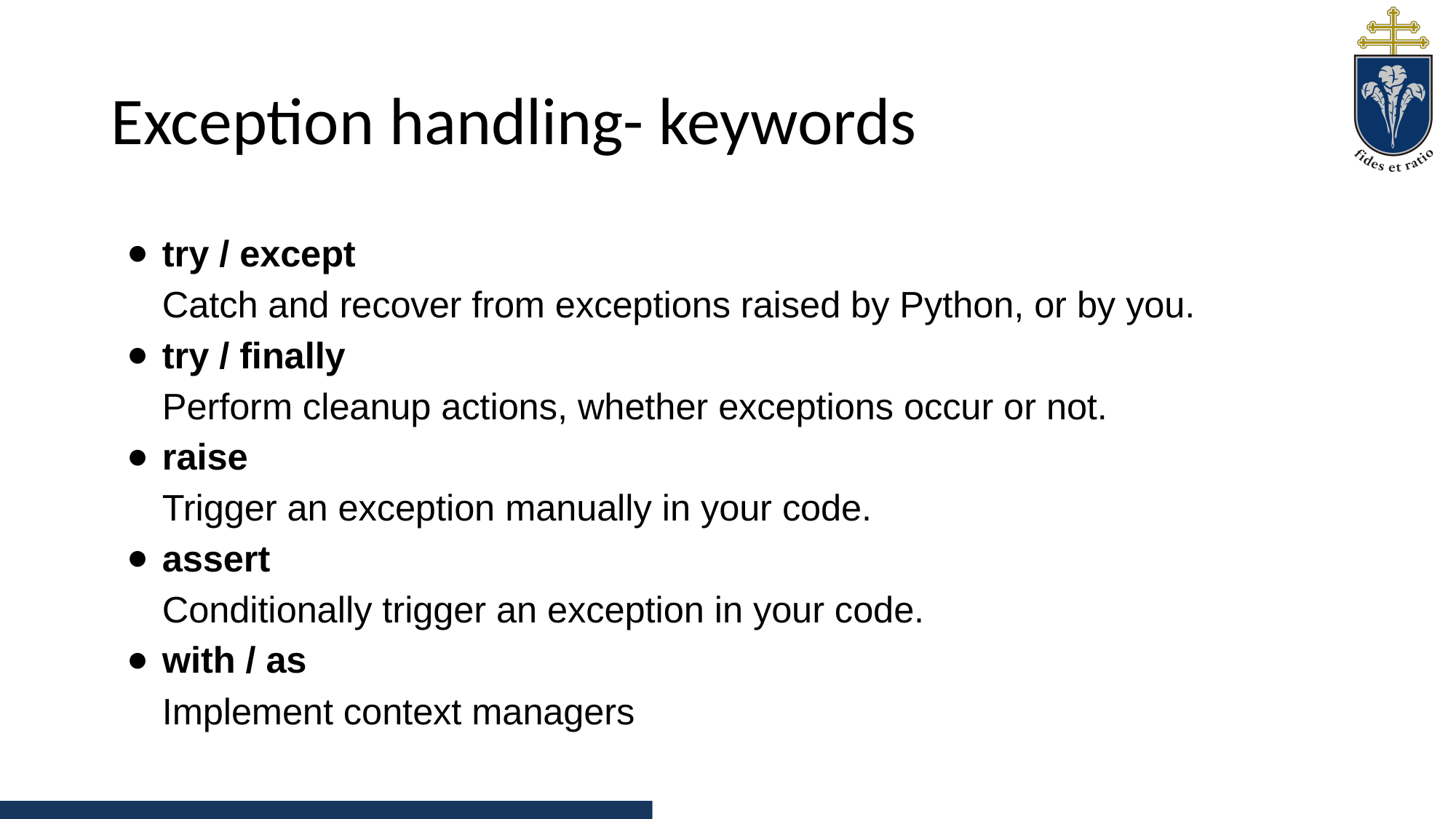

# Exception handling- keywords
try / except
Catch and recover from exceptions raised by Python, or by you.
try / finally
Perform cleanup actions, whether exceptions occur or not.
raise
Trigger an exception manually in your code.
assert
Conditionally trigger an exception in your code.
with / as
Implement context managers